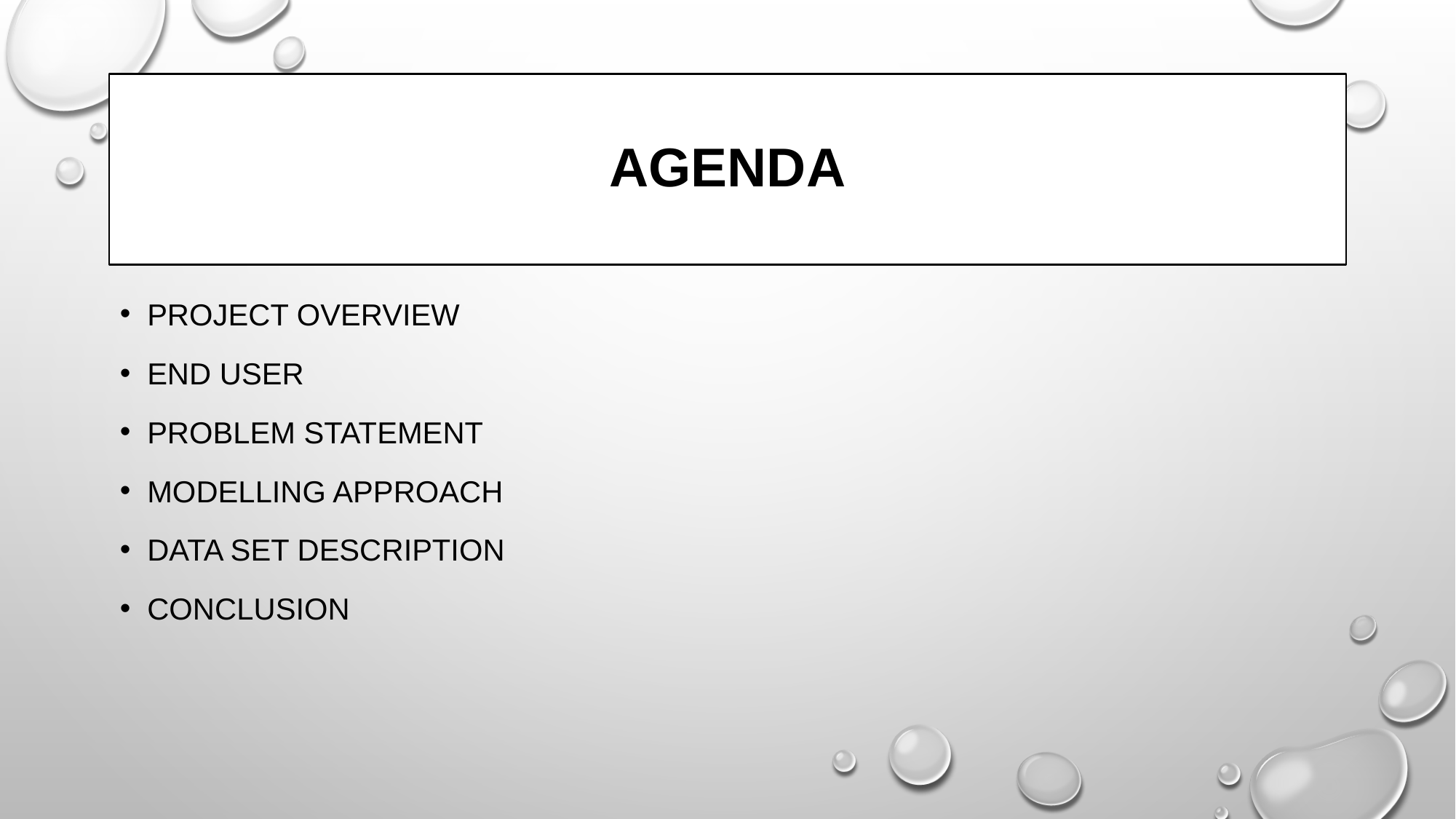

# AGENDA
Project Overview
End User
Problem Statement
Modelling approach
Data set description
Conclusion